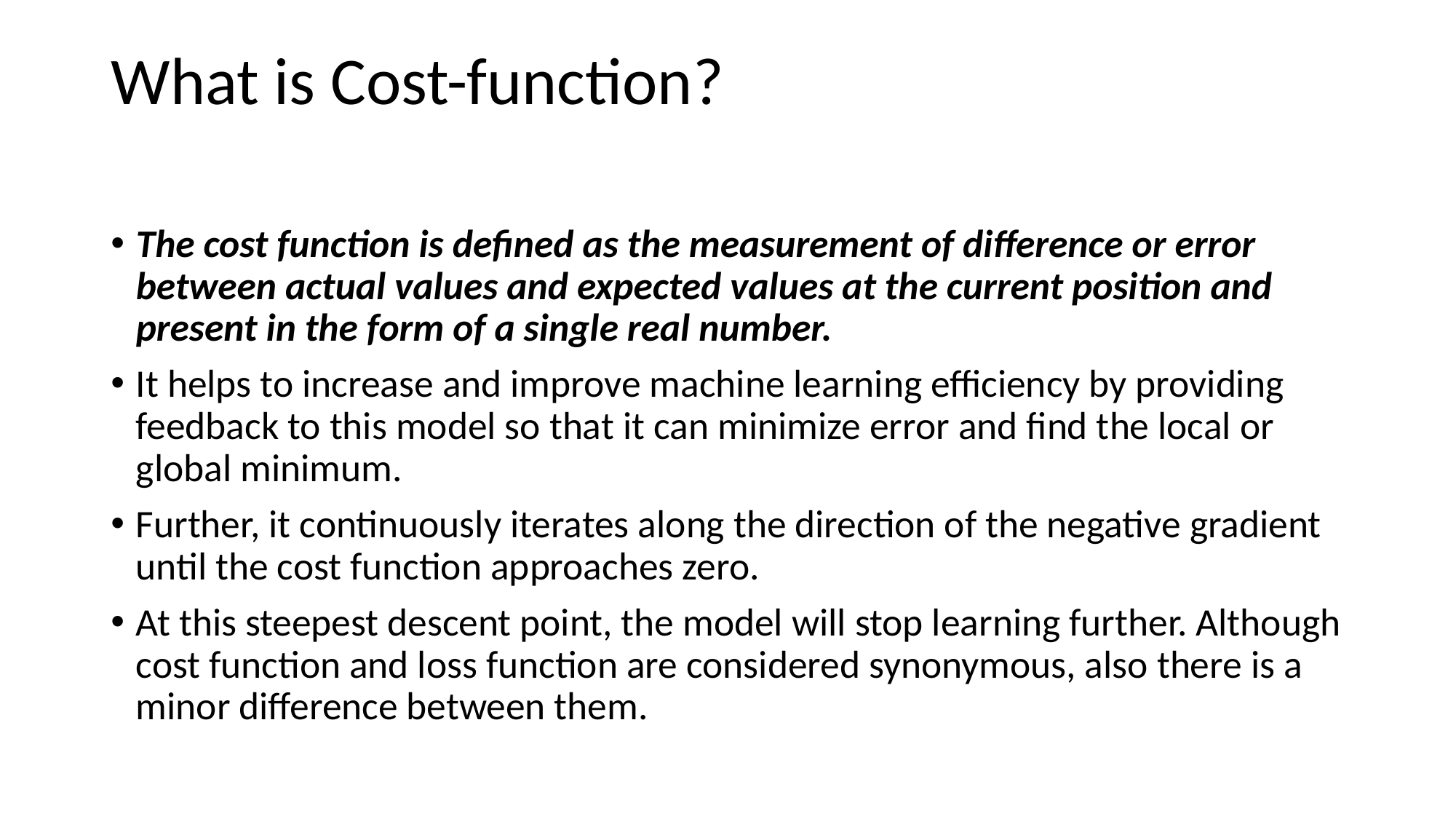

# What is Cost-function?
The cost function is defined as the measurement of difference or error between actual values and expected values at the current position and present in the form of a single real number.
It helps to increase and improve machine learning efficiency by providing feedback to this model so that it can minimize error and find the local or global minimum.
Further, it continuously iterates along the direction of the negative gradient until the cost function approaches zero.
At this steepest descent point, the model will stop learning further. Although cost function and loss function are considered synonymous, also there is a minor difference between them.